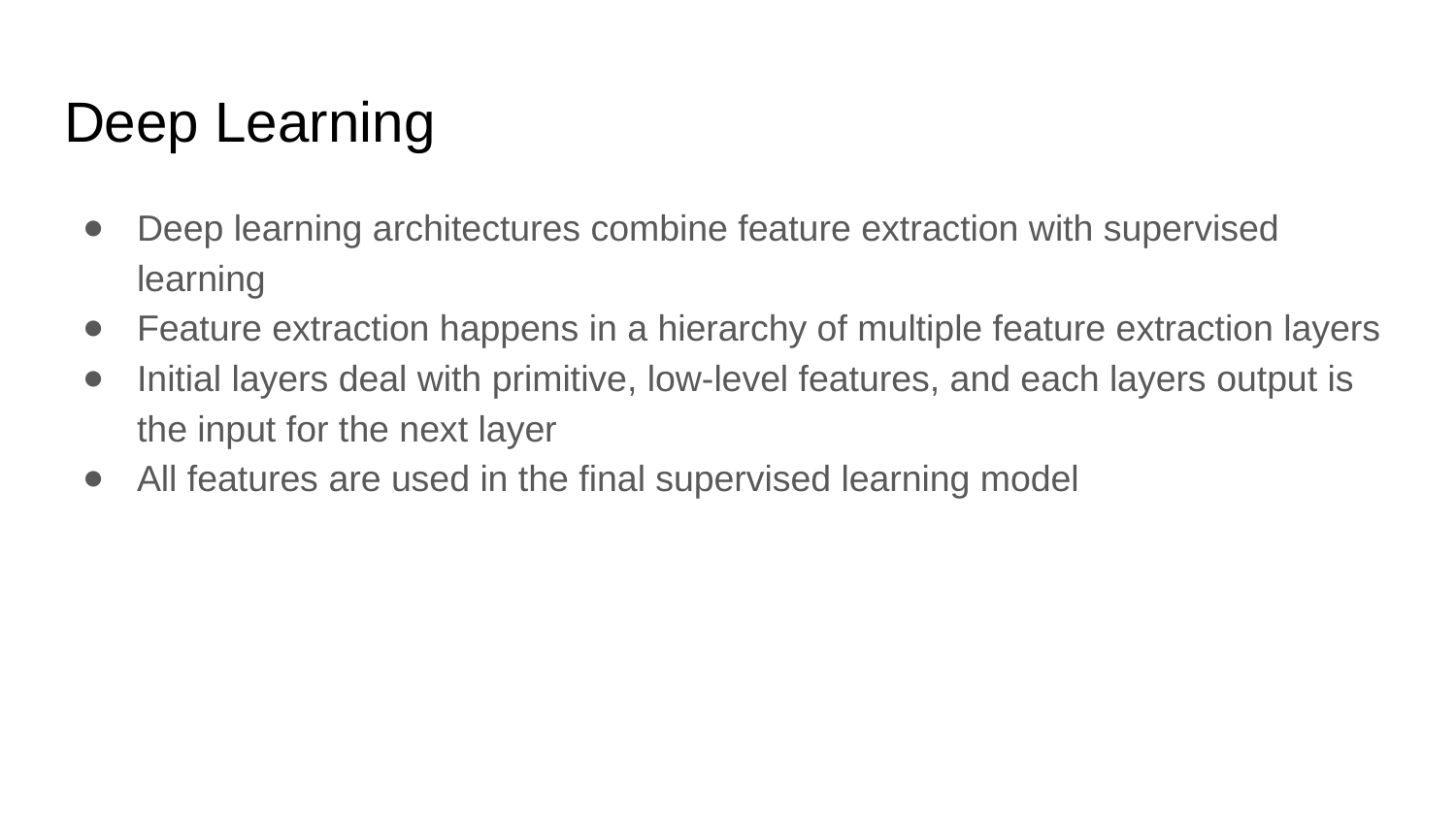

# Deep Learning
Deep learning architectures combine feature extraction with supervised learning
Feature extraction happens in a hierarchy of multiple feature extraction layers
Initial layers deal with primitive, low-level features, and each layers output is the input for the next layer
All features are used in the final supervised learning model